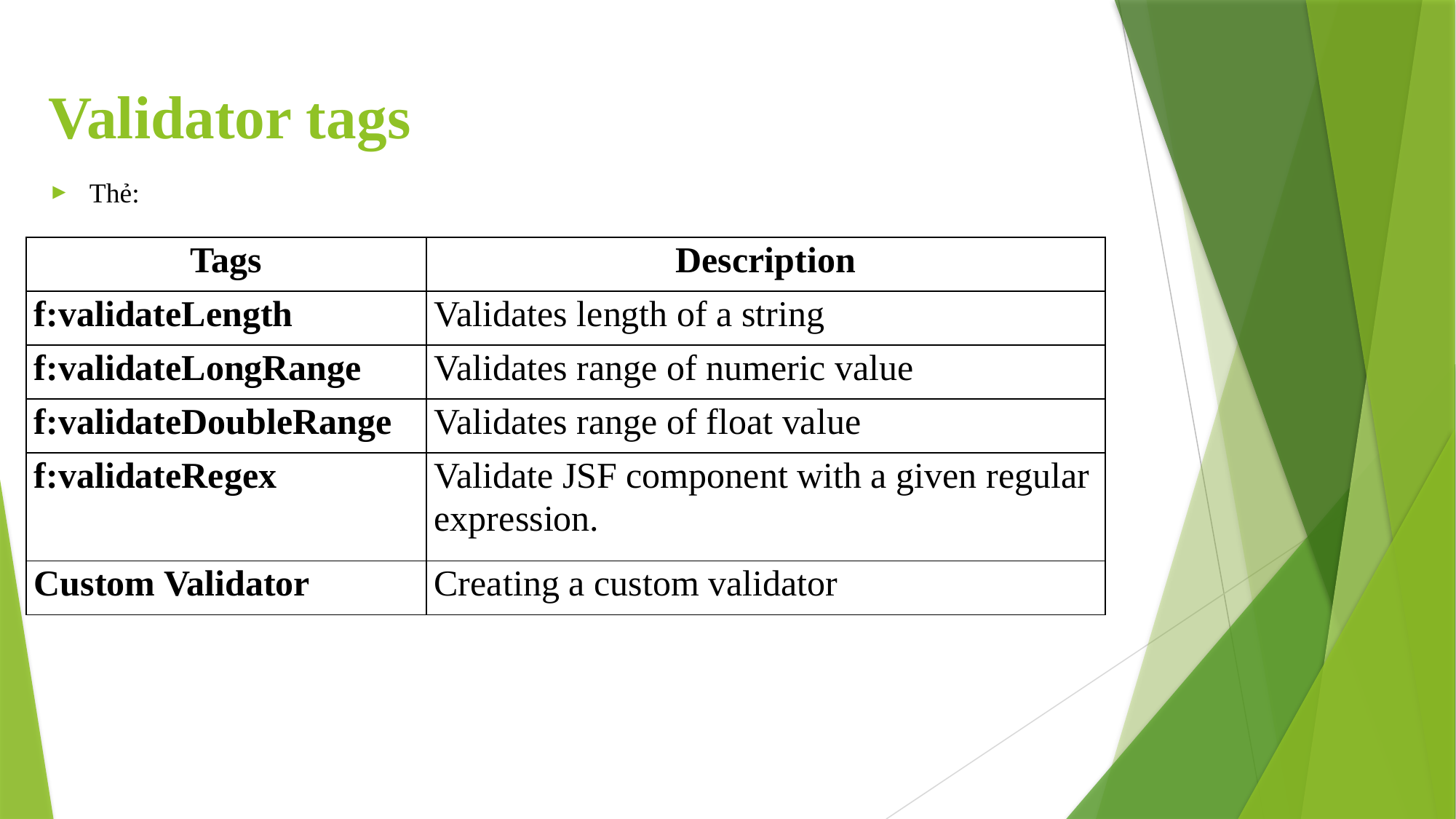

# Validator tags
Thẻ:

| Tags | Description |
| --- | --- |
| f:validateLength | Validates length of a string |
| f:validateLongRange | Validates range of numeric value |
| f:validateDoubleRange | Validates range of float value |
| f:validateRegex | Validate JSF component with a given regular expression. |
| Custom Validator | Creating a custom validator |